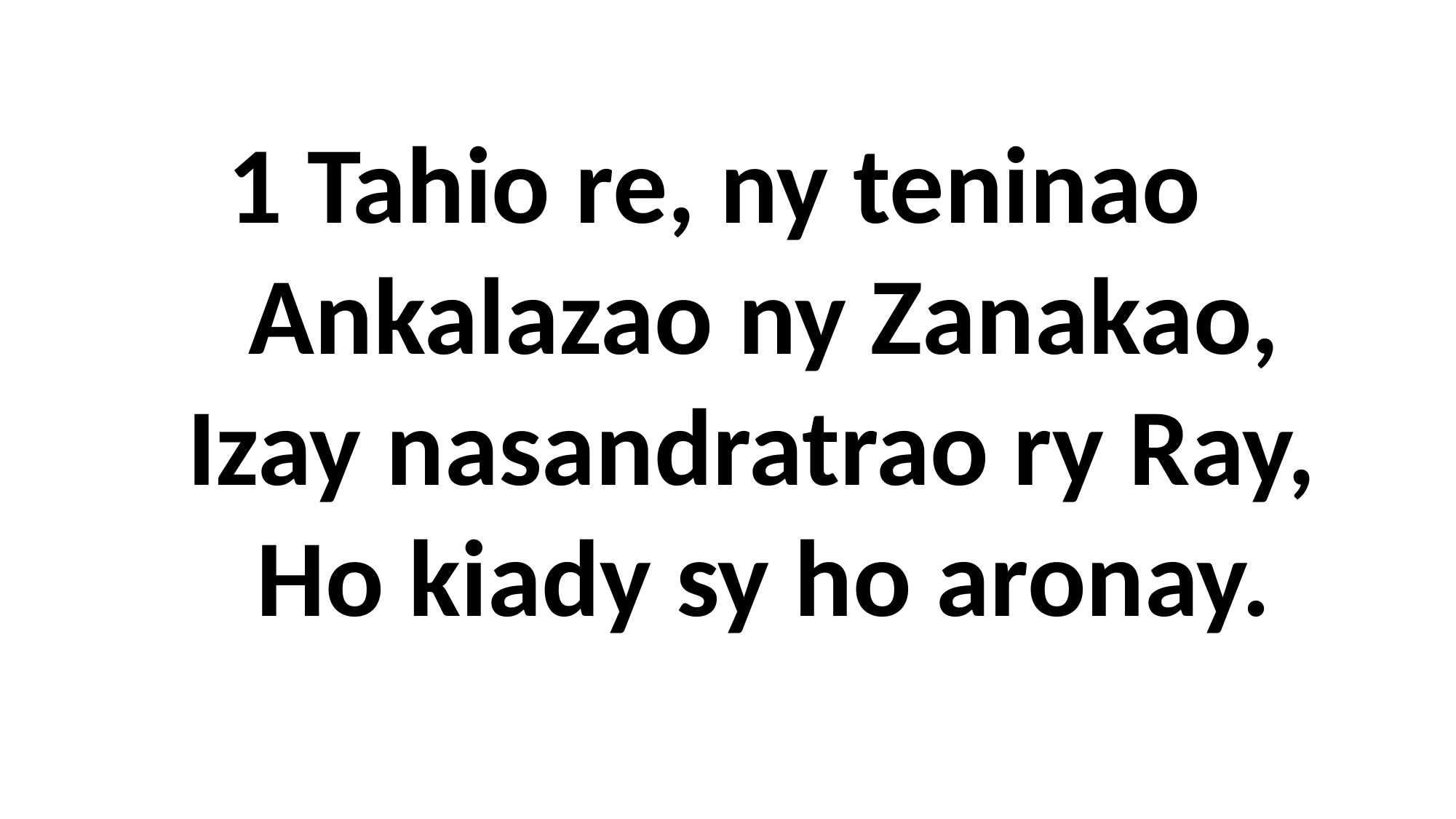

1 Tahio re, ny teninao
    Ankalazao ny Zanakao,
   Izay nasandratrao ry Ray,
    Ho kiady sy ho aronay.